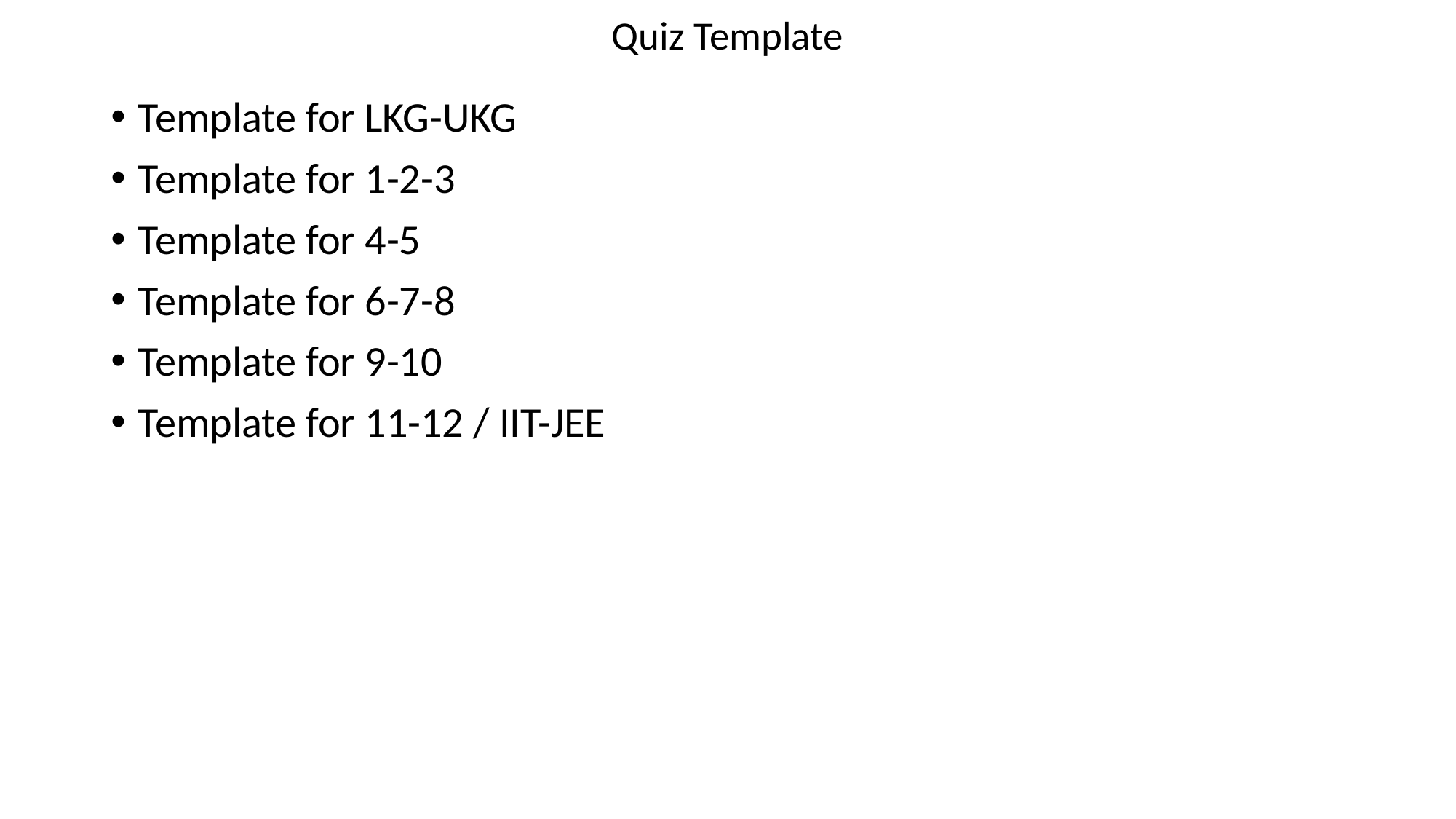

# Quiz Template
Template for LKG-UKG
Template for 1-2-3
Template for 4-5
Template for 6-7-8
Template for 9-10
Template for 11-12 / IIT-JEE